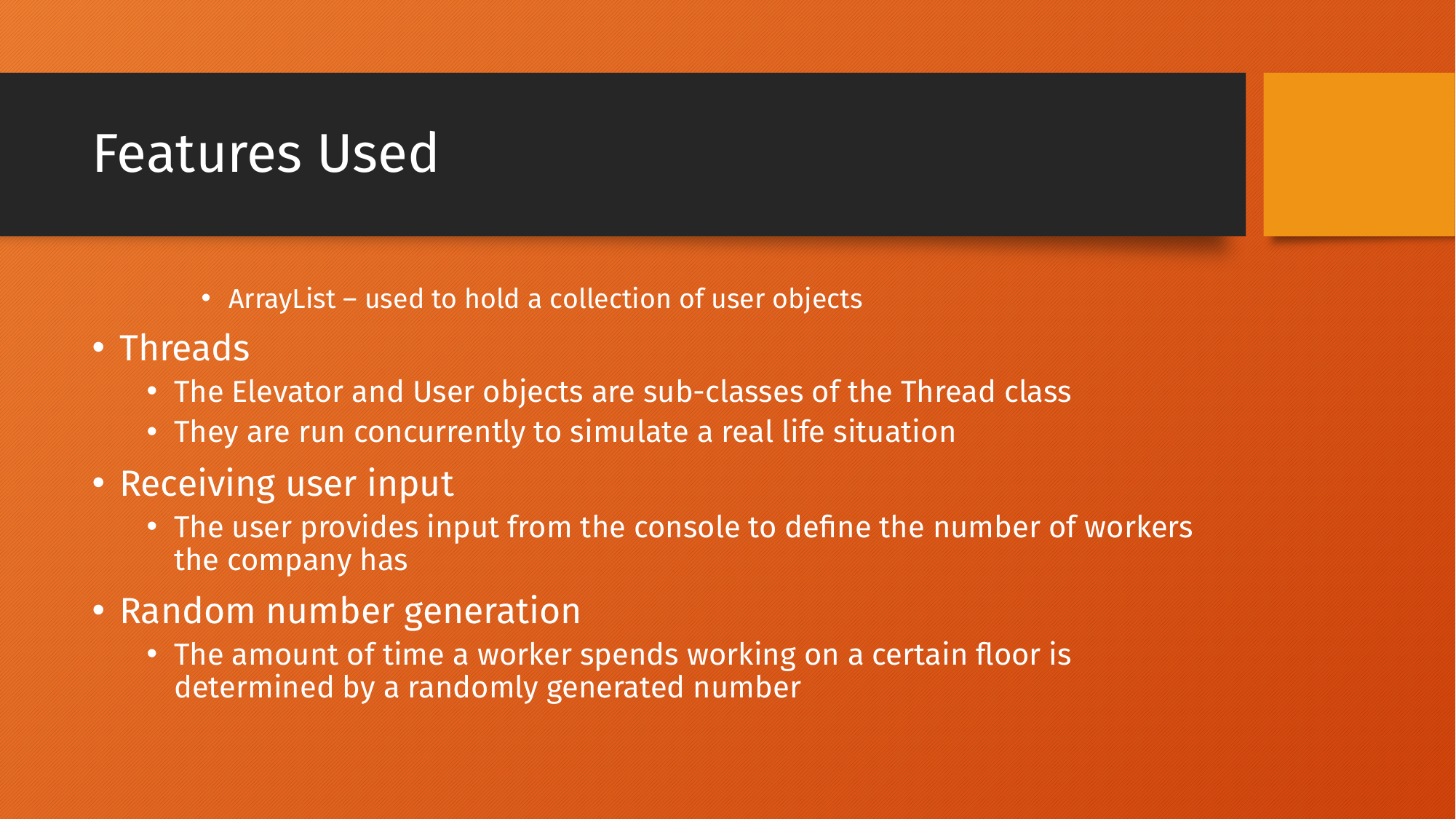

# Features Used
ArrayList – used to hold a collection of user objects
Threads
The Elevator and User objects are sub-classes of the Thread class
They are run concurrently to simulate a real life situation
Receiving user input
The user provides input from the console to define the number of workers the company has
Random number generation
The amount of time a worker spends working on a certain floor is determined by a randomly generated number